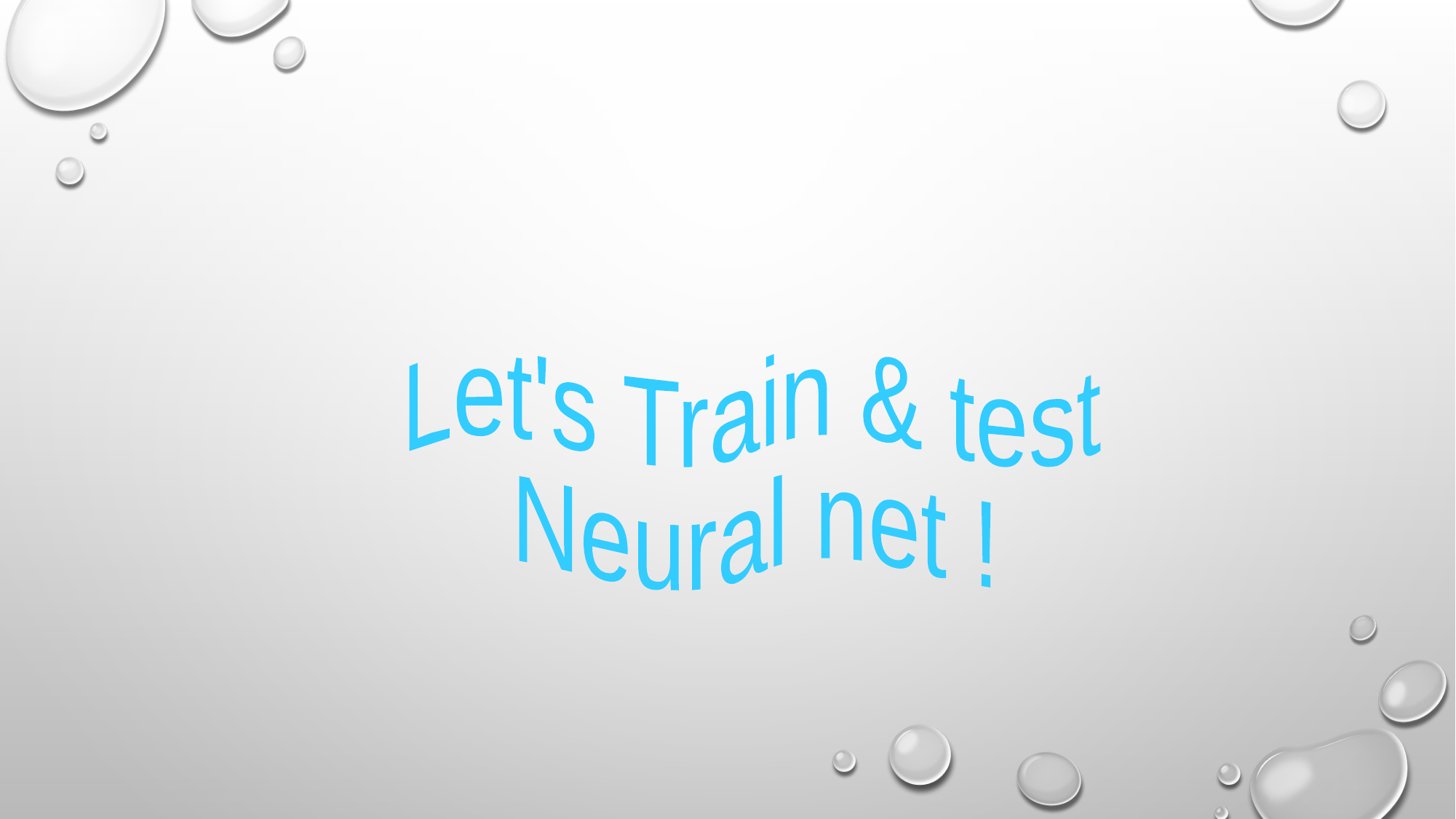

Let's Train & test
Neural net !